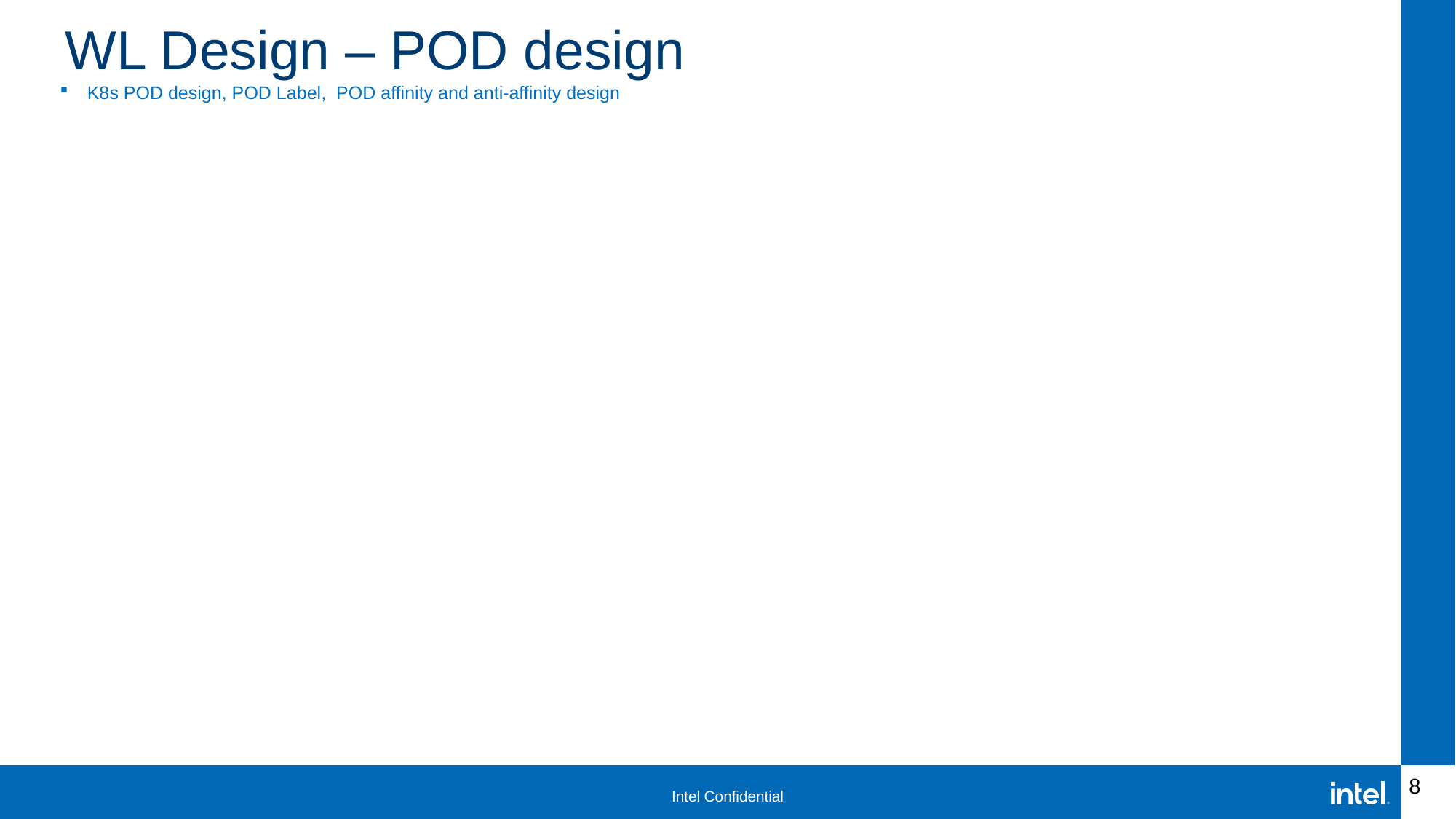

# WL Design – POD design
K8s POD design, POD Label,  POD affinity and anti-affinity design
8